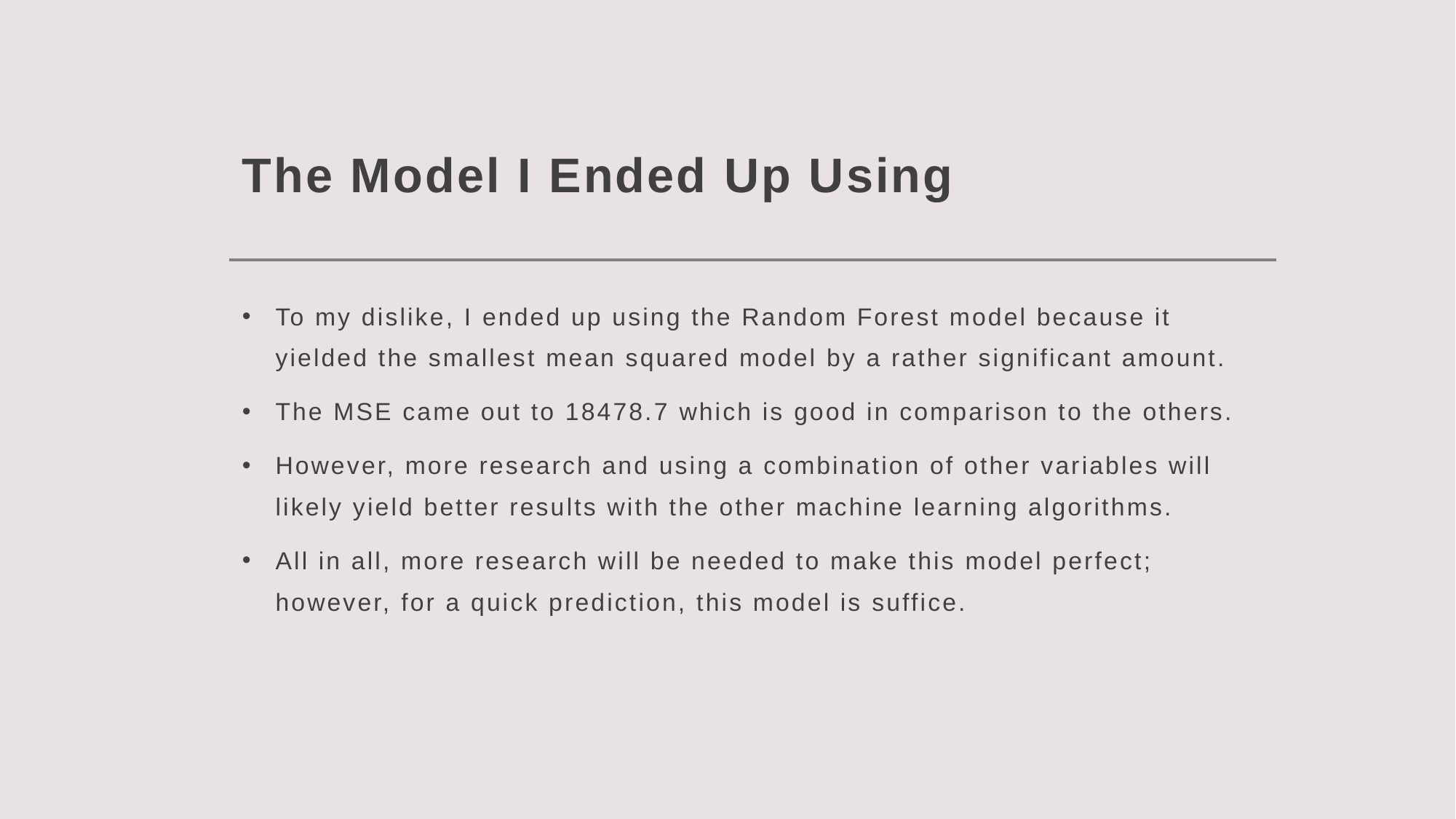

# The Model I Ended Up Using
To my dislike, I ended up using the Random Forest model because it yielded the smallest mean squared model by a rather significant amount.
The MSE came out to 18478.7 which is good in comparison to the others.
However, more research and using a combination of other variables will likely yield better results with the other machine learning algorithms.
All in all, more research will be needed to make this model perfect; however, for a quick prediction, this model is suffice.